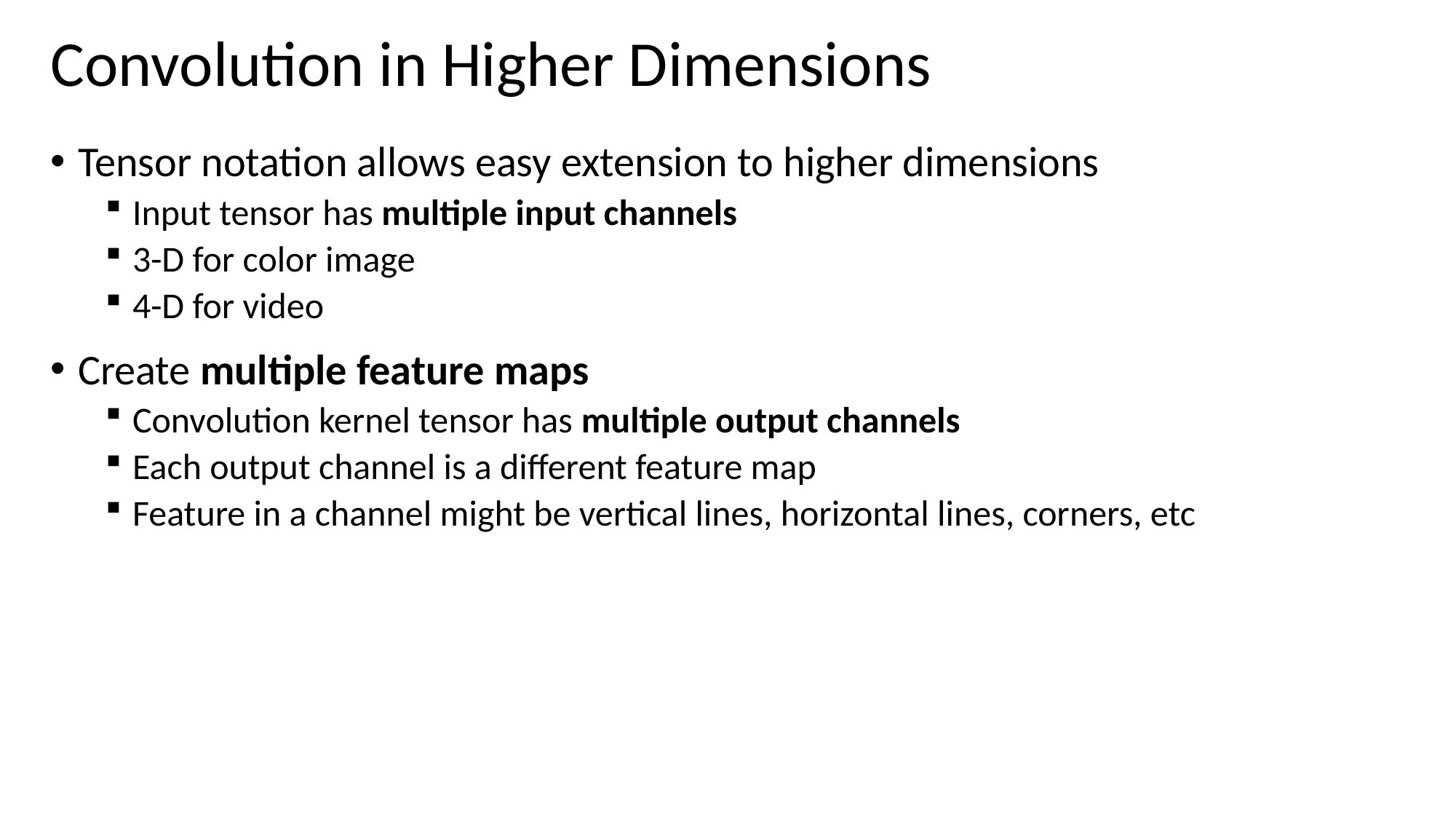

# Convolution in Higher Dimensions
Tensor notation allows easy extension to higher dimensions
Input tensor has multiple input channels
3-D for color image
4-D for video
Create multiple feature maps
Convolution kernel tensor has multiple output channels
Each output channel is a different feature map
Feature in a channel might be vertical lines, horizontal lines, corners, etc